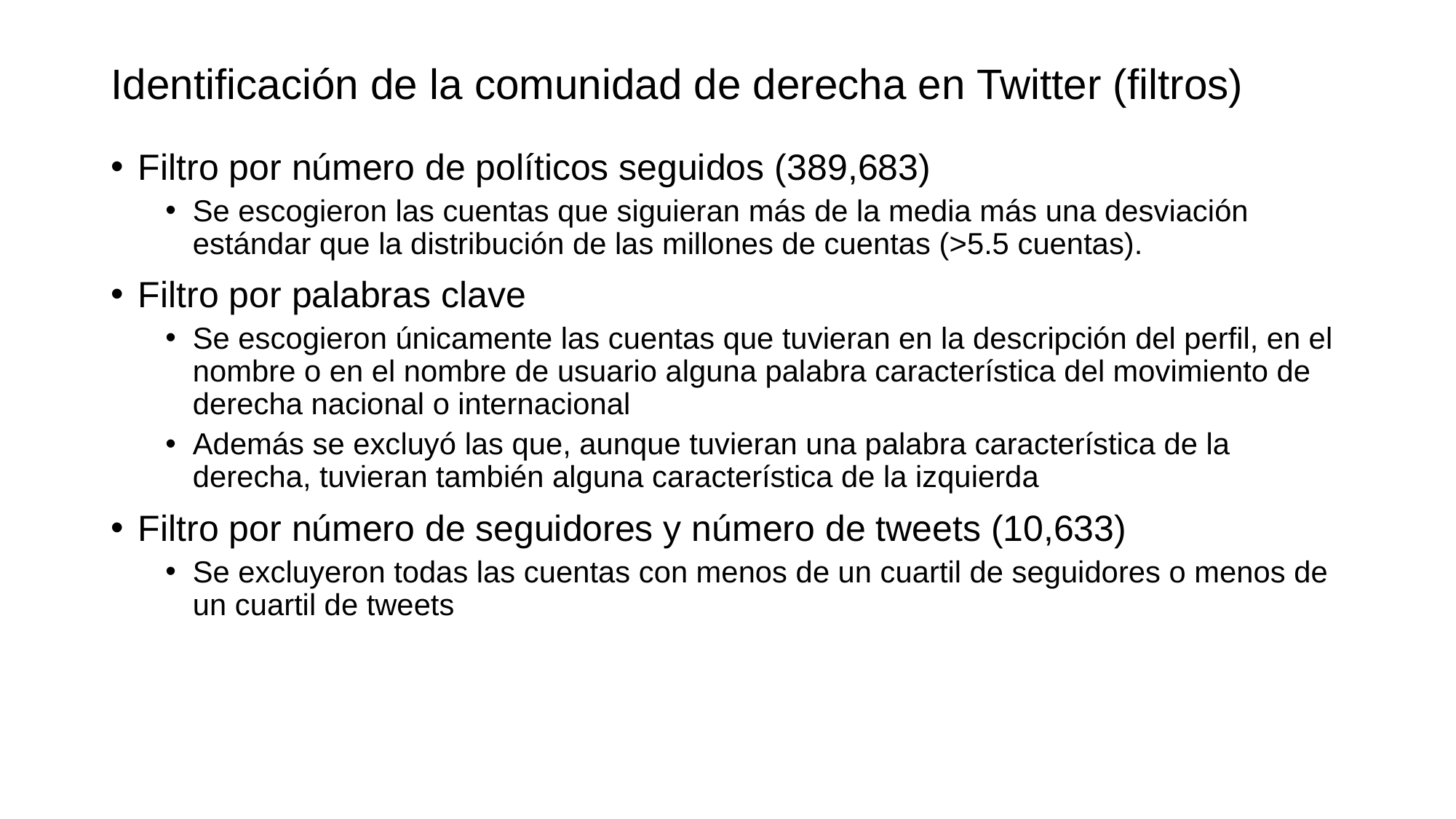

# Identificación de la comunidad de derecha en Twitter (filtros)
Filtro por número de políticos seguidos (389,683)
Se escogieron las cuentas que siguieran más de la media más una desviación estándar que la distribución de las millones de cuentas (>5.5 cuentas).
Filtro por palabras clave
Se escogieron únicamente las cuentas que tuvieran en la descripción del perfil, en el nombre o en el nombre de usuario alguna palabra característica del movimiento de derecha nacional o internacional
Además se excluyó las que, aunque tuvieran una palabra característica de la derecha, tuvieran también alguna característica de la izquierda
Filtro por número de seguidores y número de tweets (10,633)
Se excluyeron todas las cuentas con menos de un cuartil de seguidores o menos de un cuartil de tweets